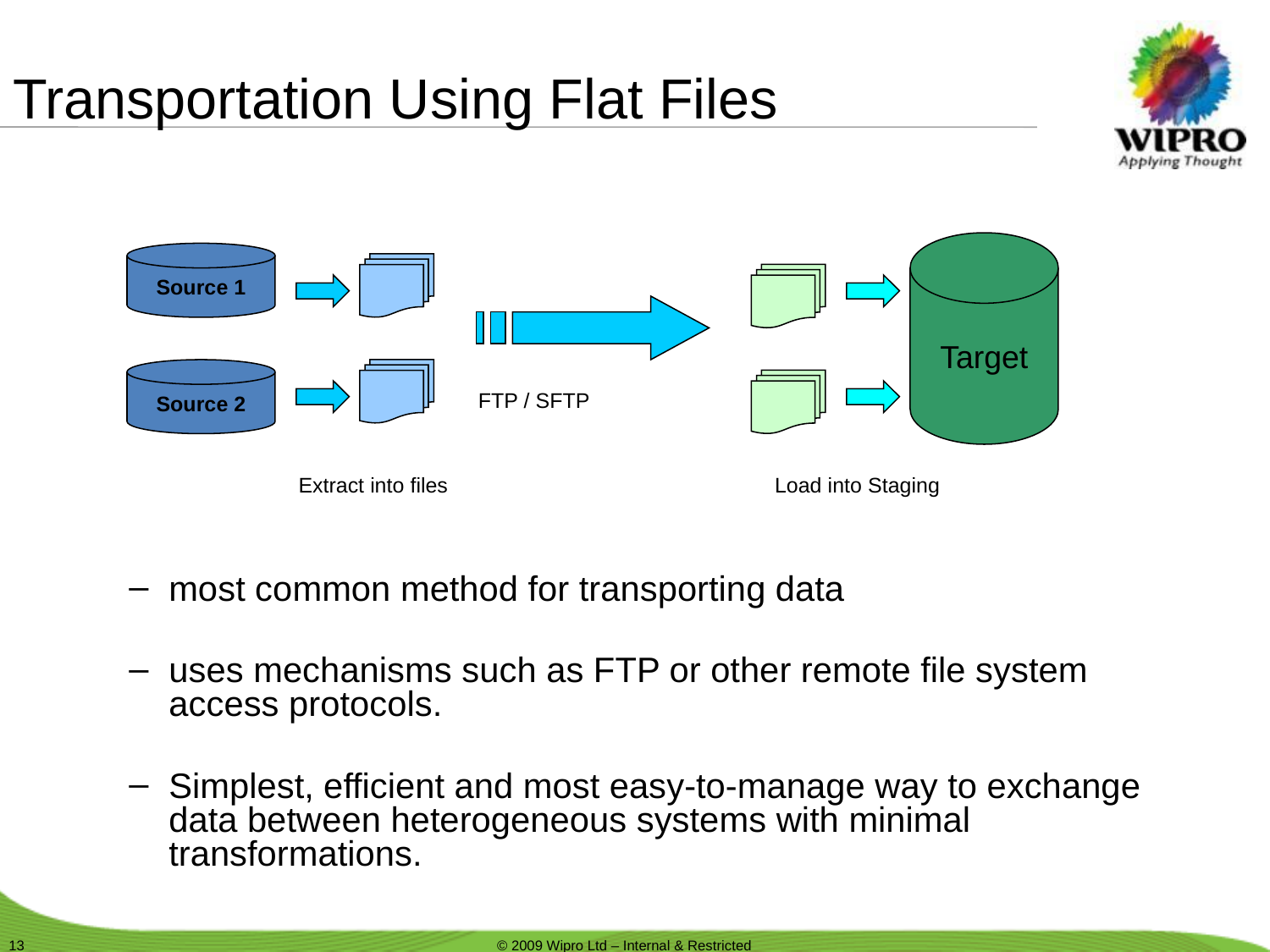

# Transportation Using Flat Files
Target
Source 1

Source 2

FTP / SFTP

Extract into files
Load into Staging

most common method for transporting data

uses mechanisms such as FTP or other remote file system access protocols.

Simplest, efficient and most easy-to-manage way to exchange data between heterogeneous systems with minimal transformations.